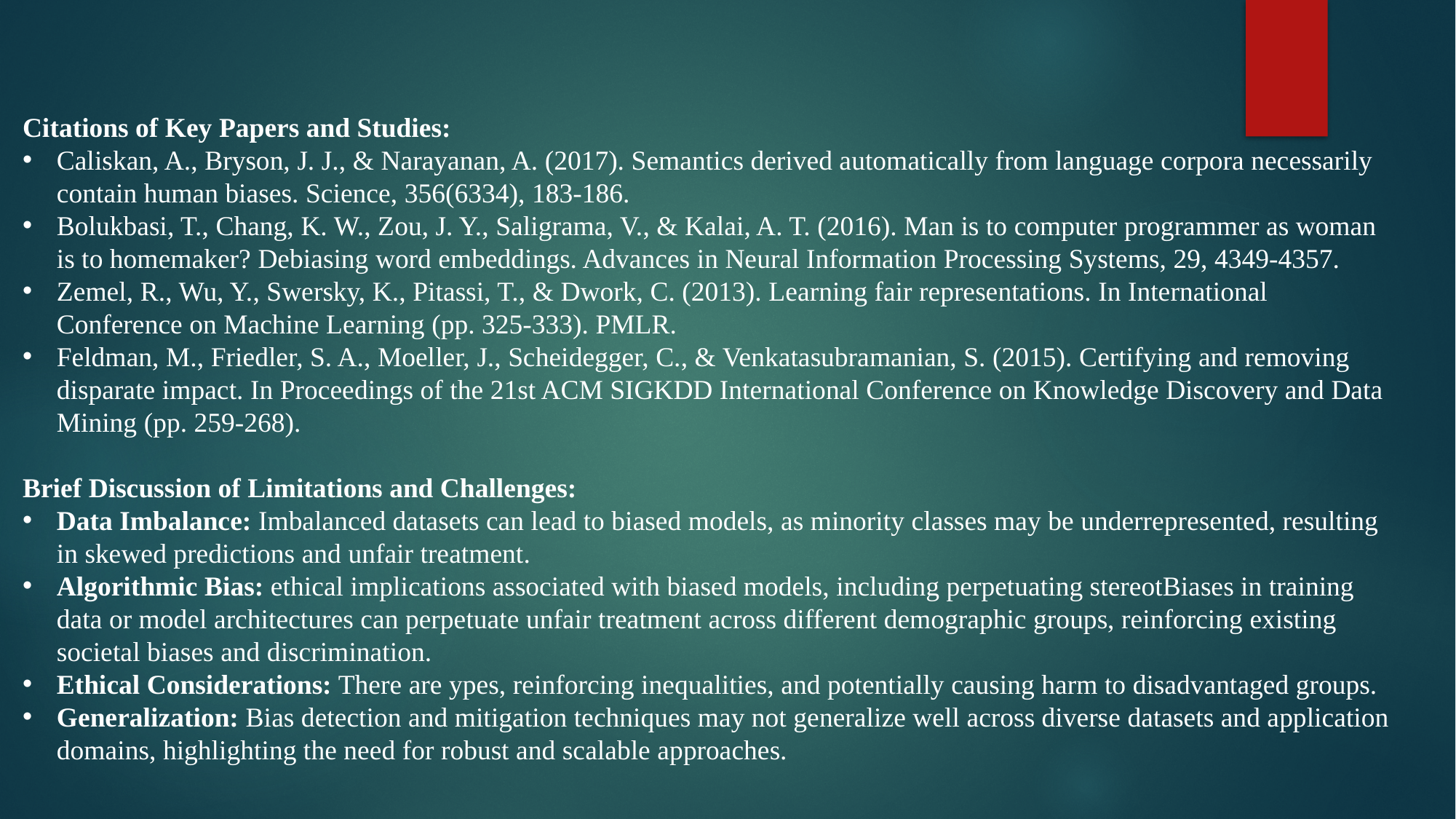

Citations of Key Papers and Studies:
Caliskan, A., Bryson, J. J., & Narayanan, A. (2017). Semantics derived automatically from language corpora necessarily contain human biases. Science, 356(6334), 183-186.
Bolukbasi, T., Chang, K. W., Zou, J. Y., Saligrama, V., & Kalai, A. T. (2016). Man is to computer programmer as woman is to homemaker? Debiasing word embeddings. Advances in Neural Information Processing Systems, 29, 4349-4357.
Zemel, R., Wu, Y., Swersky, K., Pitassi, T., & Dwork, C. (2013). Learning fair representations. In International Conference on Machine Learning (pp. 325-333). PMLR.
Feldman, M., Friedler, S. A., Moeller, J., Scheidegger, C., & Venkatasubramanian, S. (2015). Certifying and removing disparate impact. In Proceedings of the 21st ACM SIGKDD International Conference on Knowledge Discovery and Data Mining (pp. 259-268).

Brief Discussion of Limitations and Challenges:
Data Imbalance: Imbalanced datasets can lead to biased models, as minority classes may be underrepresented, resulting in skewed predictions and unfair treatment.
Algorithmic Bias: ethical implications associated with biased models, including perpetuating stereotBiases in training data or model architectures can perpetuate unfair treatment across different demographic groups, reinforcing existing societal biases and discrimination.
Ethical Considerations: There are ypes, reinforcing inequalities, and potentially causing harm to disadvantaged groups.
Generalization: Bias detection and mitigation techniques may not generalize well across diverse datasets and application domains, highlighting the need for robust and scalable approaches.